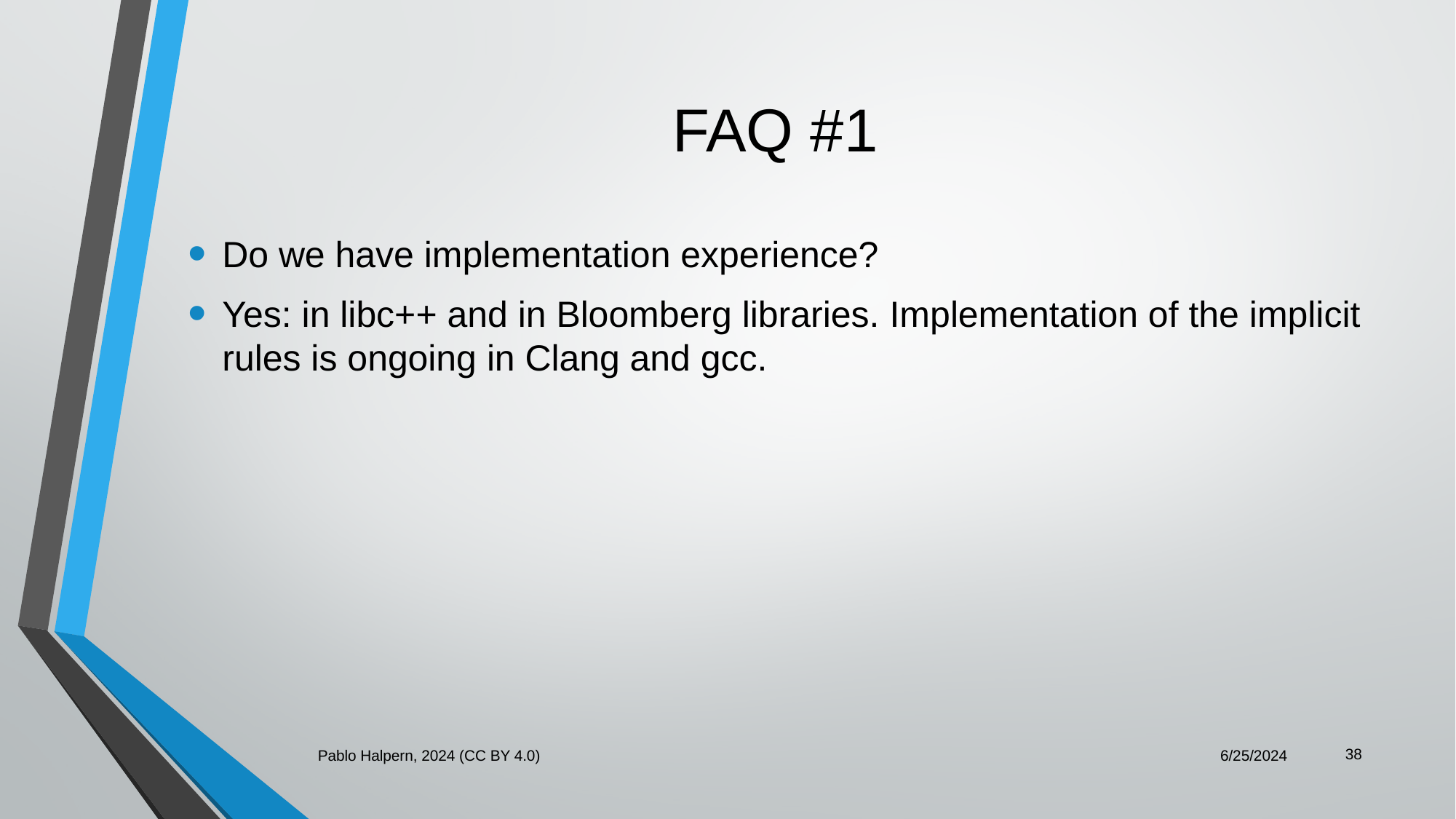

# FAQ #1
Do we have implementation experience?
Yes: in libc++ and in Bloomberg libraries. Implementation of the implicit rules is ongoing in Clang and gcc.
38
Pablo Halpern, 2024 (CC BY 4.0)
6/25/2024